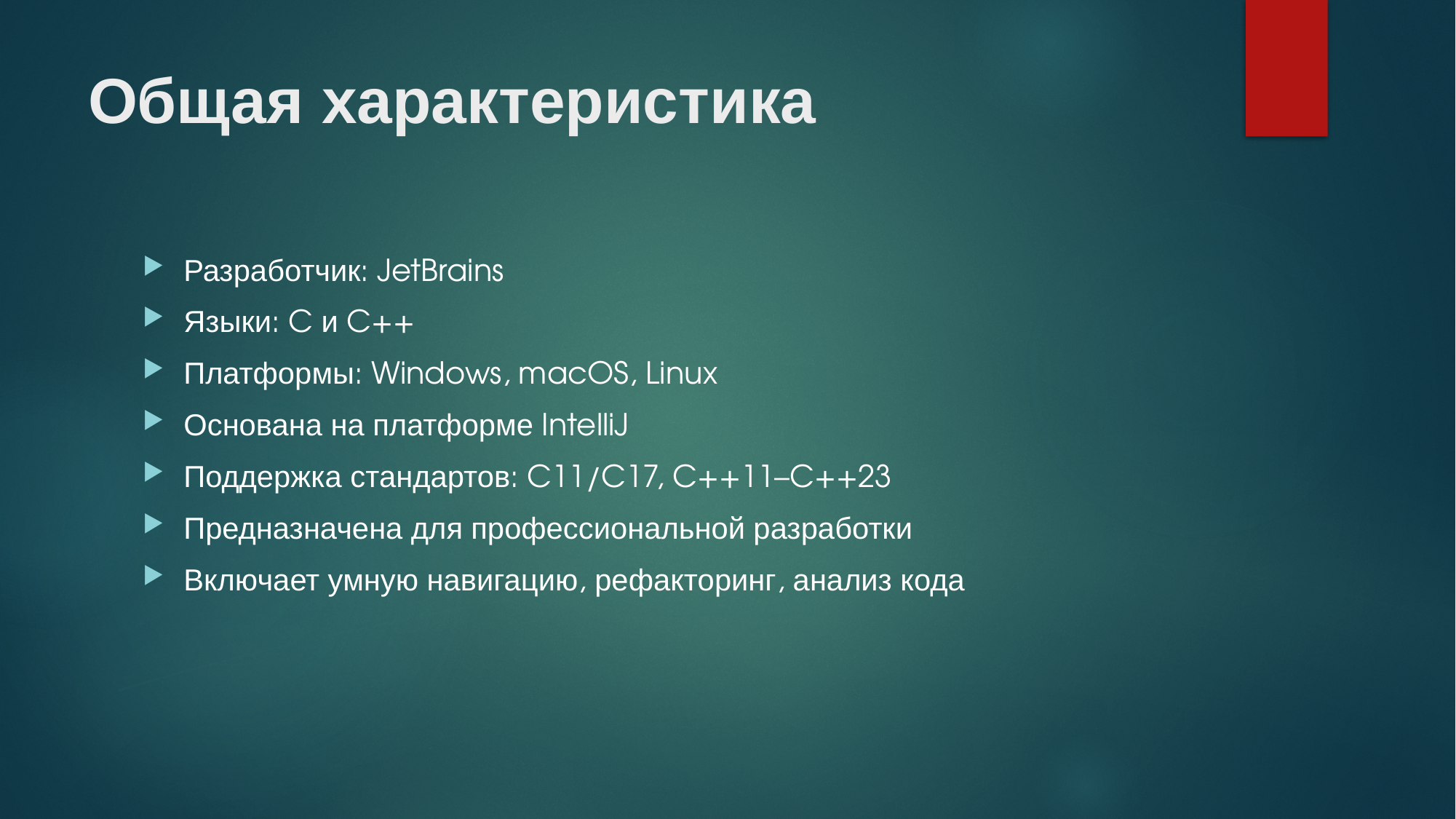

# Общая характеристика
Разработчик: JetBrains
Языки: C и C++
Платформы: Windows, macOS, Linux
Основана на платформе IntelliJ
Поддержка стандартов: C11/C17, C++11–C++23
Предназначена для профессиональной разработки
Включает умную навигацию, рефакторинг, анализ кода